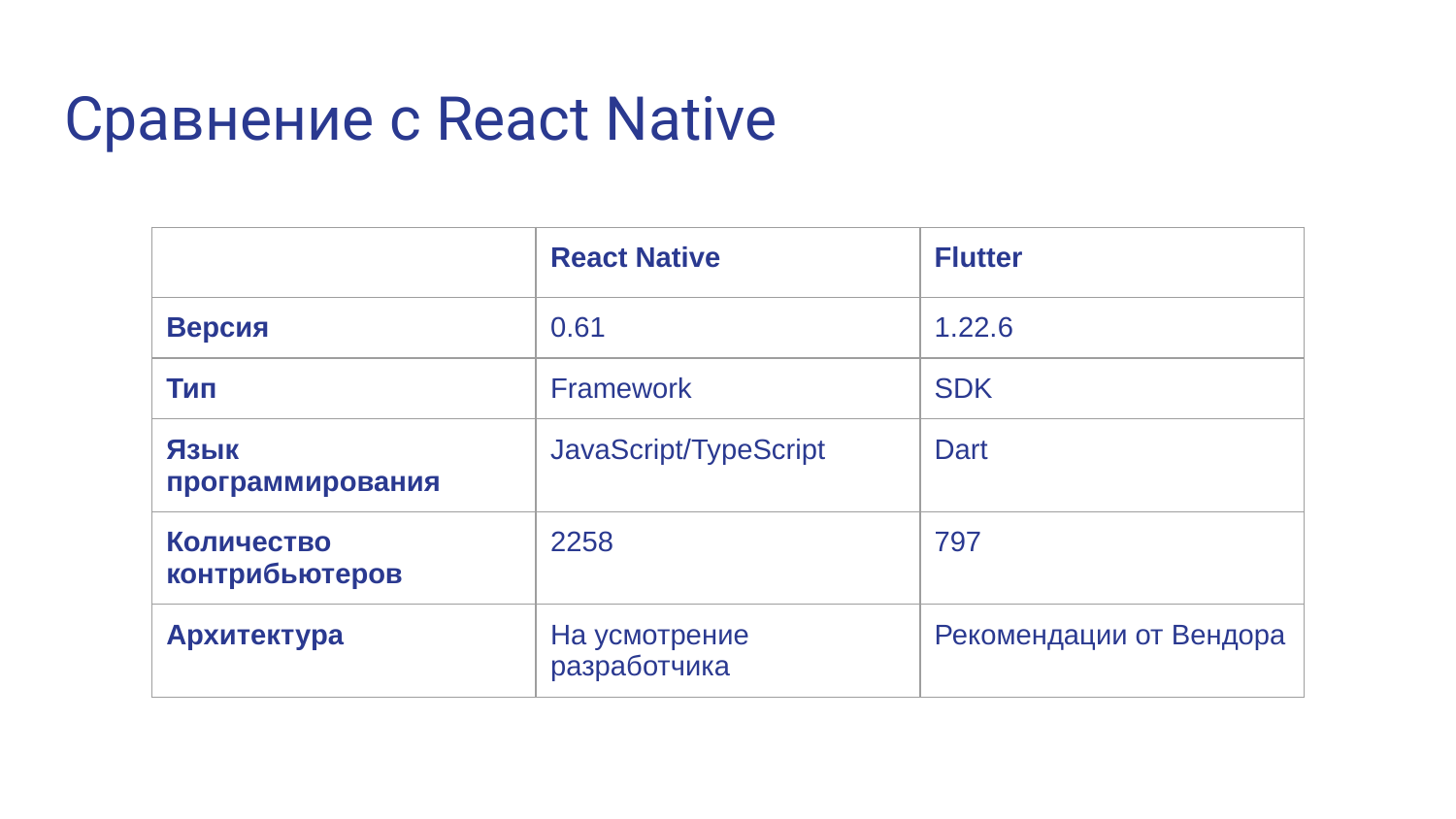

# Сравнение с React Native
|  | React Native | Flutter |
| --- | --- | --- |
| Версия | 0.61 | 1.22.6 |
| Тип | Framework | SDK |
| Язык программирования | JavaScript/TypeScript | Dart |
| Количество контрибьютеров | 2258 | 797 |
| Архитектура | На усмотрение разработчика | Рекомендации от Вендора |